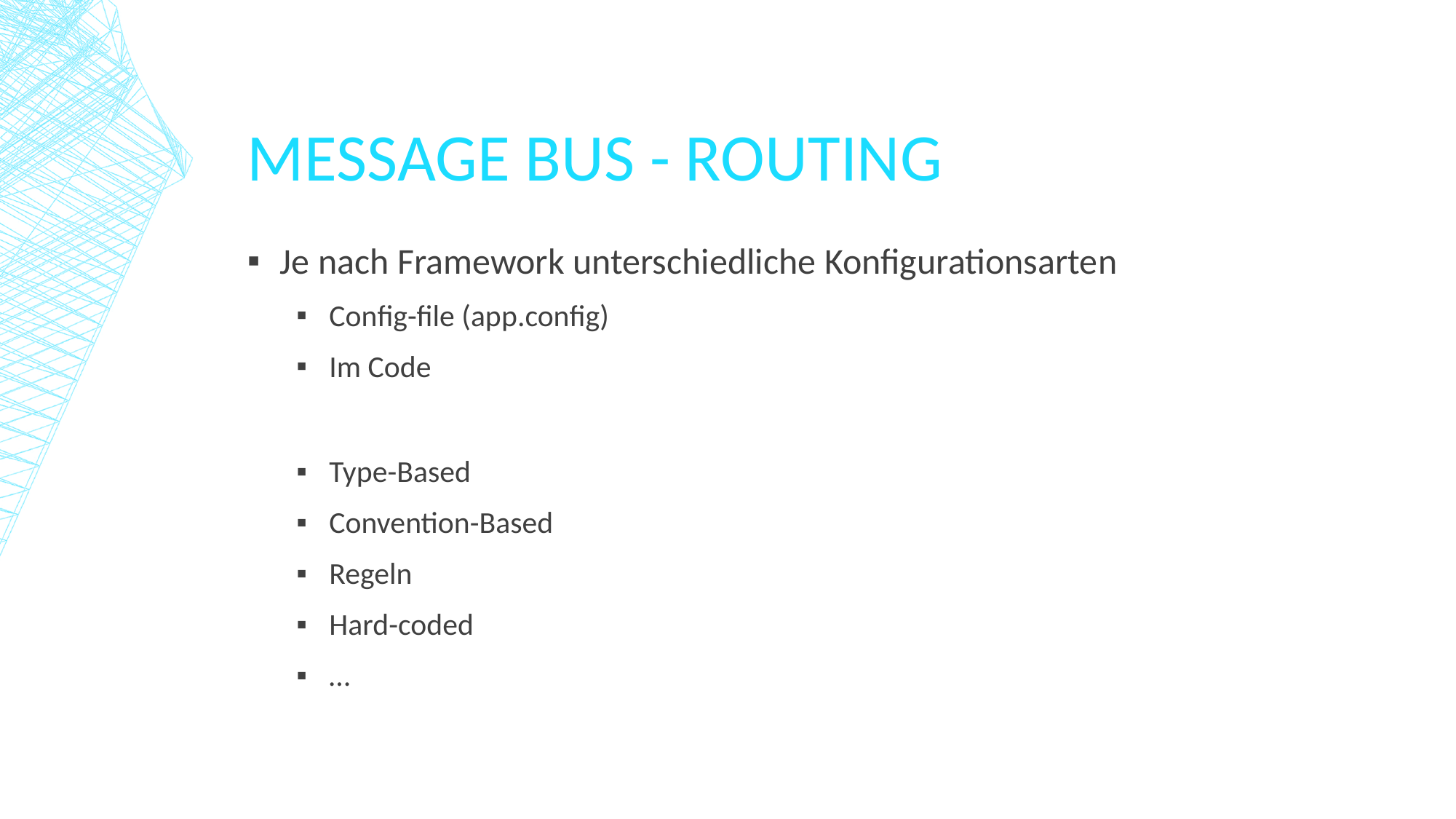

# Message Bus - Routing
Je nach Framework unterschiedliche Konfigurationsarten
Config-file (app.config)
Im Code

Type-Based
Convention-Based
Regeln
Hard-coded
…